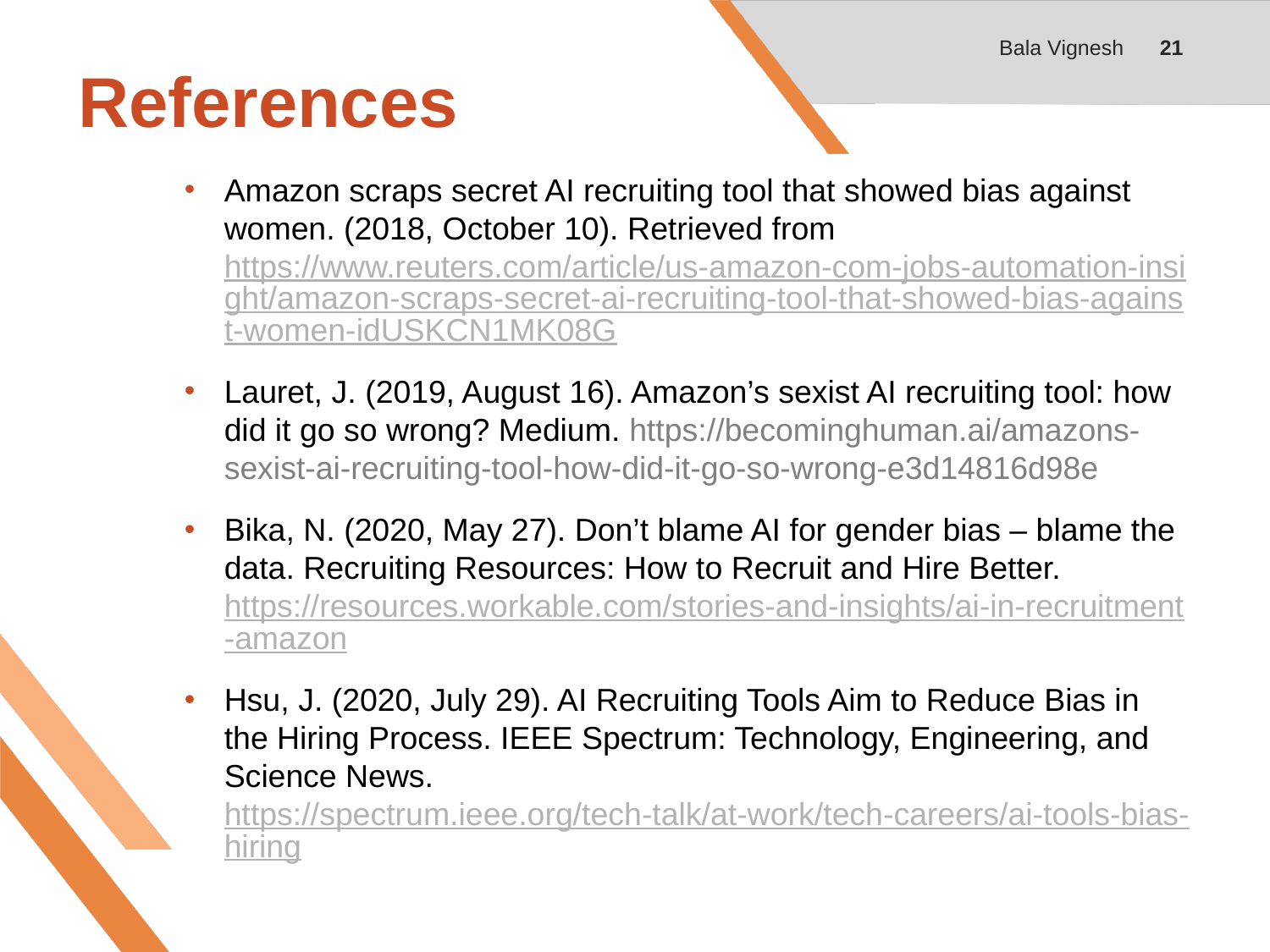

# References
Bala Vignesh
21
Amazon scraps secret AI recruiting tool that showed bias against women. (2018, October 10). Retrieved from https://www.reuters.com/article/us-amazon-com-jobs-automation-insight/amazon-scraps-secret-ai-recruiting-tool-that-showed-bias-against-women-idUSKCN1MK08G
Lauret, J. (2019, August 16). Amazon’s sexist AI recruiting tool: how did it go so wrong? Medium. https://becominghuman.ai/amazons-sexist-ai-recruiting-tool-how-did-it-go-so-wrong-e3d14816d98e
Bika, N. (2020, May 27). Don’t blame AI for gender bias – blame the data. Recruiting Resources: How to Recruit and Hire Better. https://resources.workable.com/stories-and-insights/ai-in-recruitment-amazon
Hsu, J. (2020, July 29). AI Recruiting Tools Aim to Reduce Bias in the Hiring Process. IEEE Spectrum: Technology, Engineering, and Science News. https://spectrum.ieee.org/tech-talk/at-work/tech-careers/ai-tools-bias-hiring